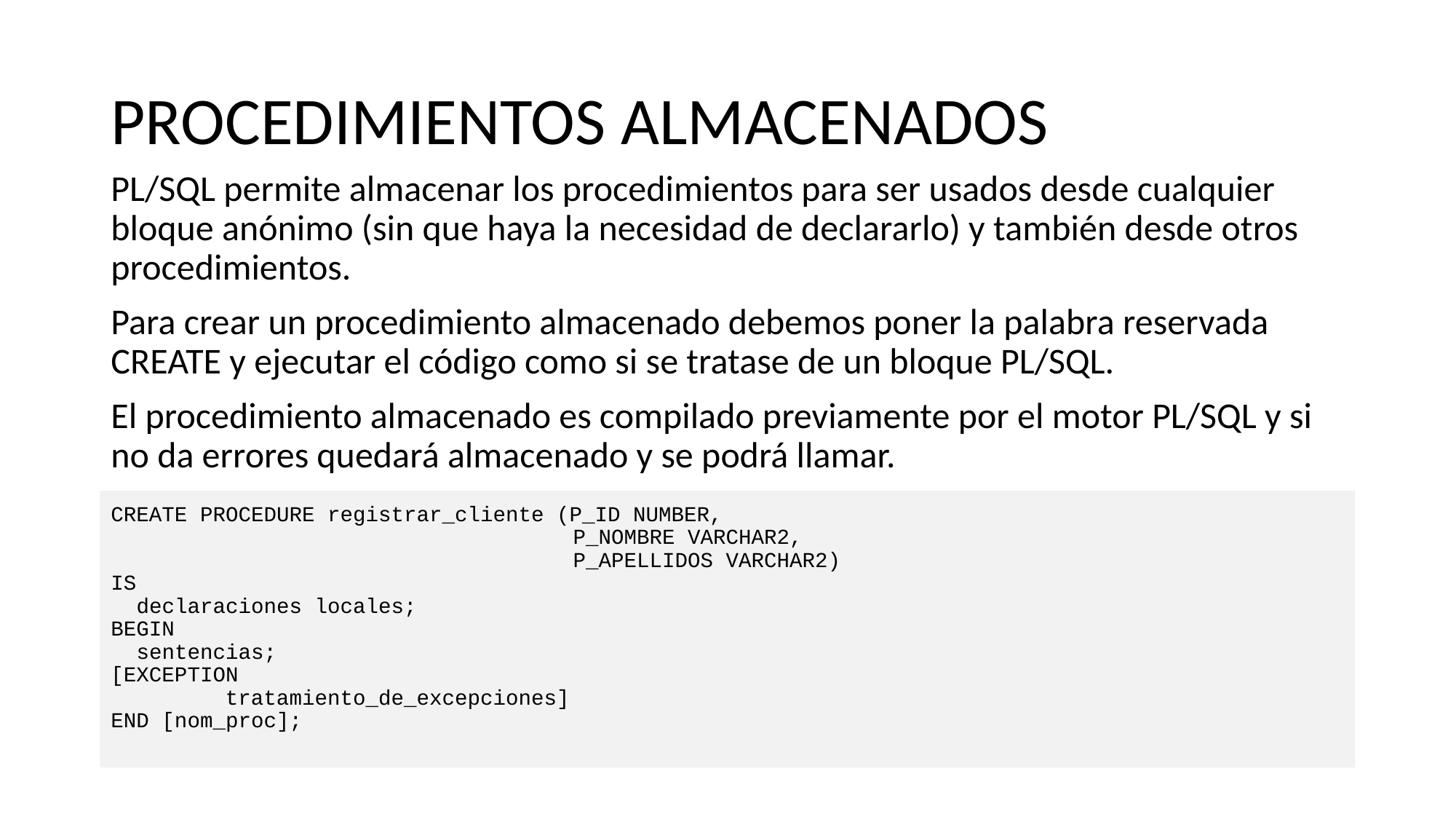

# PROCEDIMIENTOS ALMACENADOS
PL/SQL permite almacenar los procedimientos para ser usados desde cualquier bloque anónimo (sin que haya la necesidad de declararlo) y también desde otros procedimientos.
Para crear un procedimiento almacenado debemos poner la palabra reservada CREATE y ejecutar el código como si se tratase de un bloque PL/SQL.
El procedimiento almacenado es compilado previamente por el motor PL/SQL y si no da errores quedará almacenado y se podrá llamar.

CREATE PROCEDURE registrar_cliente (P_ID NUMBER,
 				  P_NOMBRE VARCHAR2,
				  P_APELLIDOS VARCHAR2)
IS
  declaraciones locales;
BEGIN
  sentencias;
[EXCEPTION
         tratamiento_de_excepciones]
END [nom_proc];